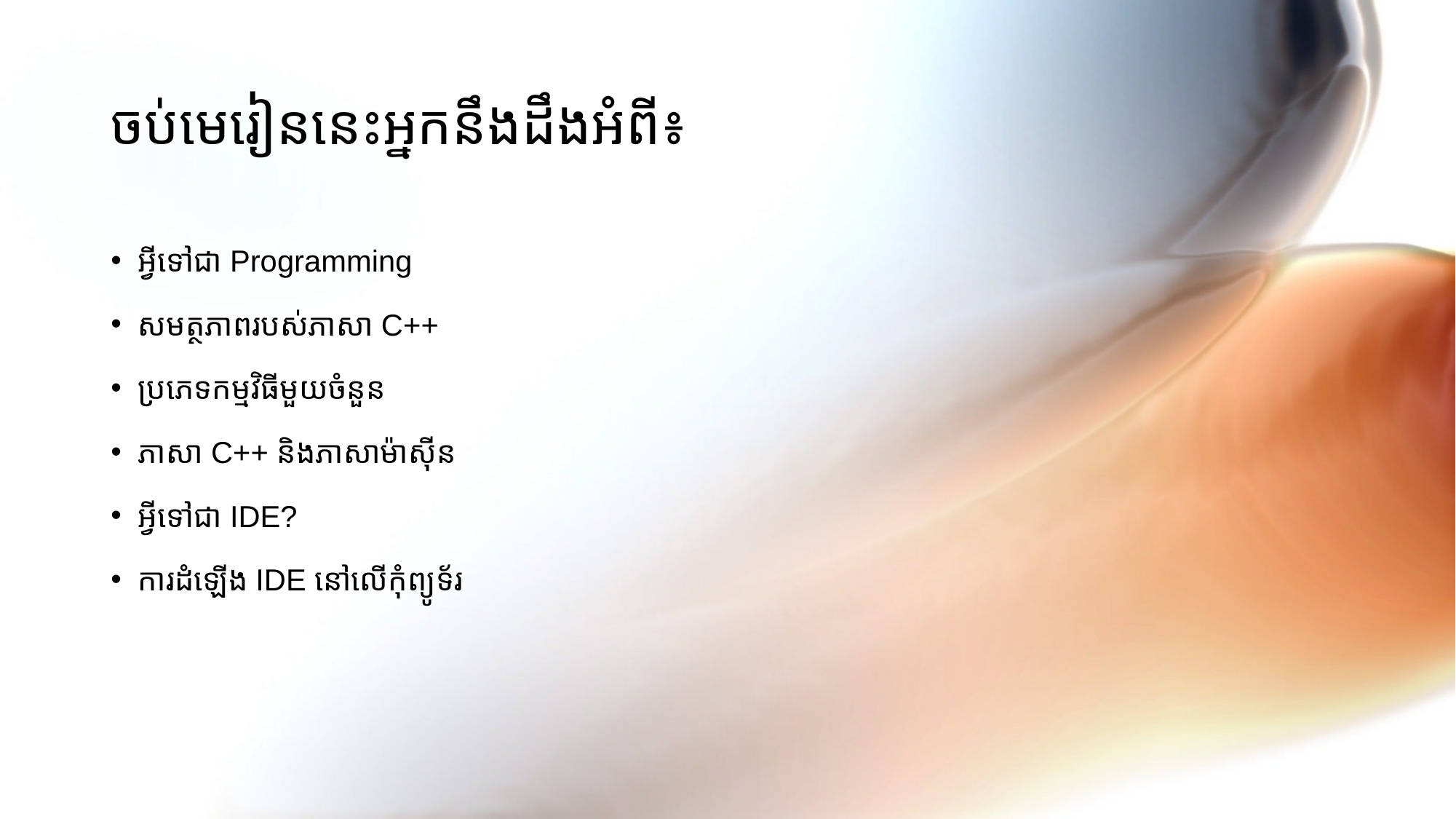

# ចប់មេរៀននេះអ្នកនឹងដឹងអំពី៖
អ្វីទៅជា Programming
សមត្ថភាពរបស់ភាសា C++
ប្រភេទកម្មវិធីមួយចំនួន
ភាសា C++ និងភាសាម៉ាស៊ីន
អ្វីទៅជា IDE?
ការដំឡើង IDE នៅលើកុំព្យូទ័រ